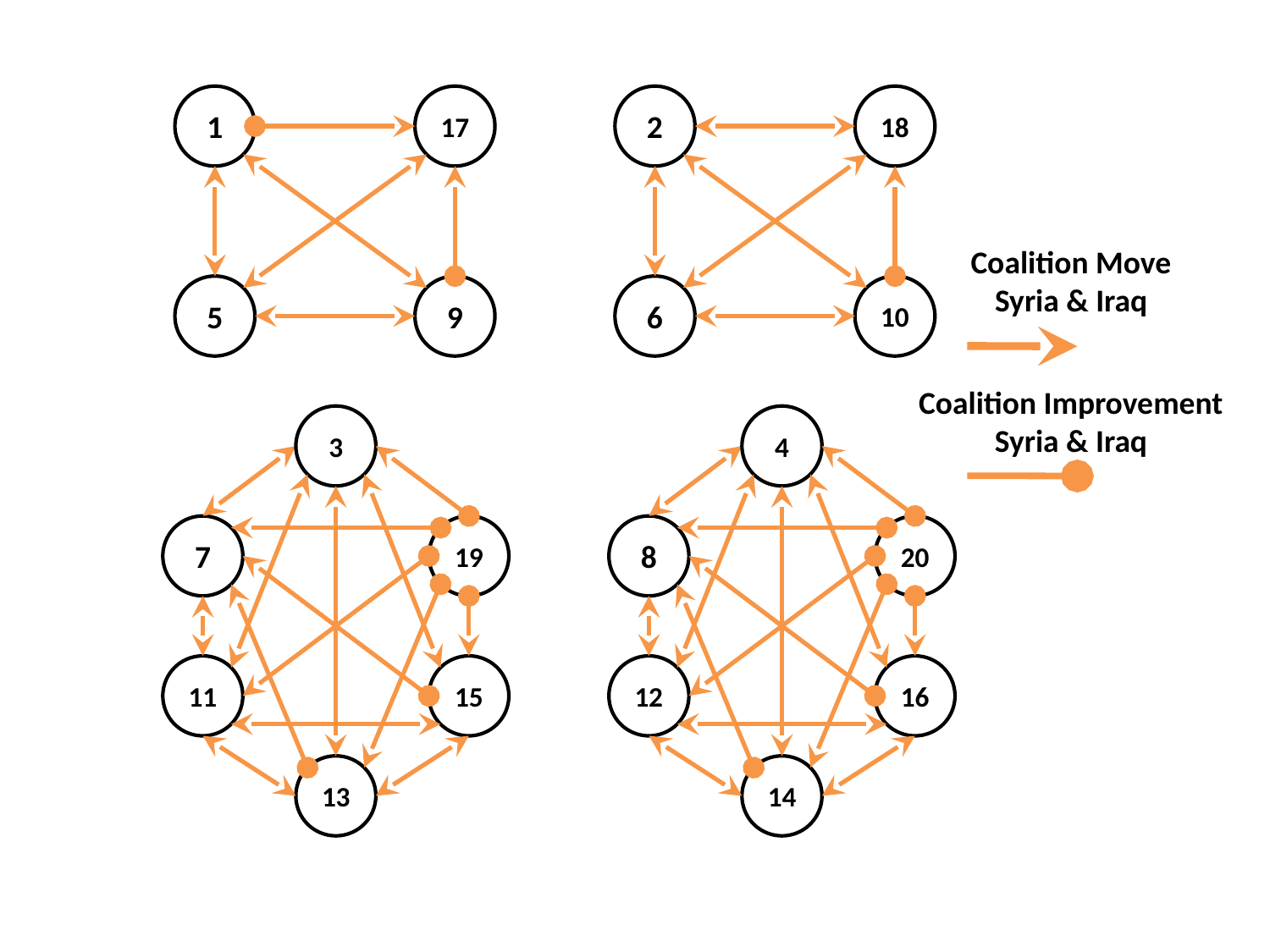

1
17
2
18
Coalition Move
Syria & Iraq
5
9
6
10
Coalition Improvement
Syria & Iraq
3
4
7
19
8
20
11
15
12
16
13
14